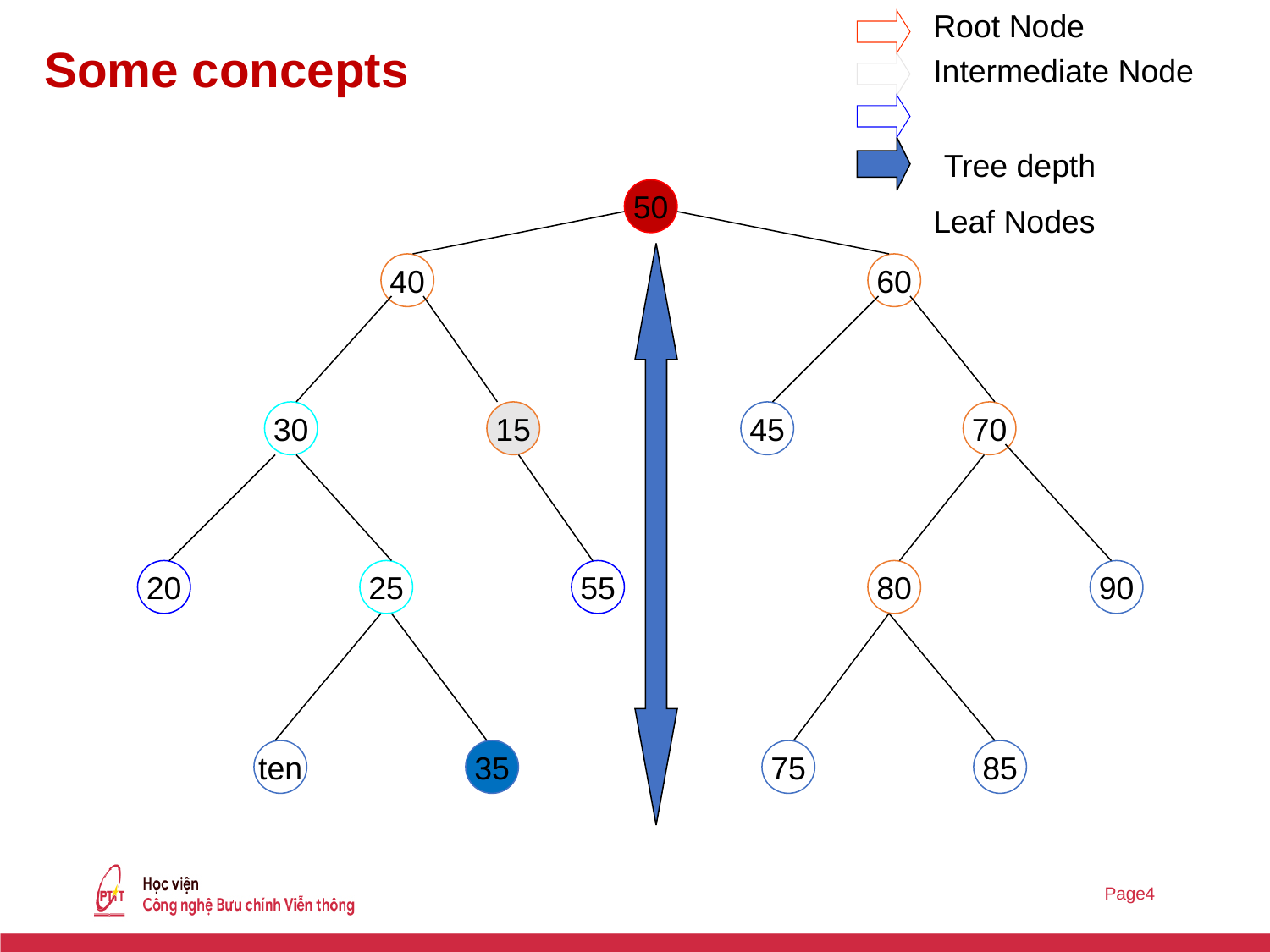

Root Node

Some concepts
Intermediate Node

Tree depth
50
Leaf Nodes

40
60

30
15
45
70

20
25
55
80
90

ten
35
75
85